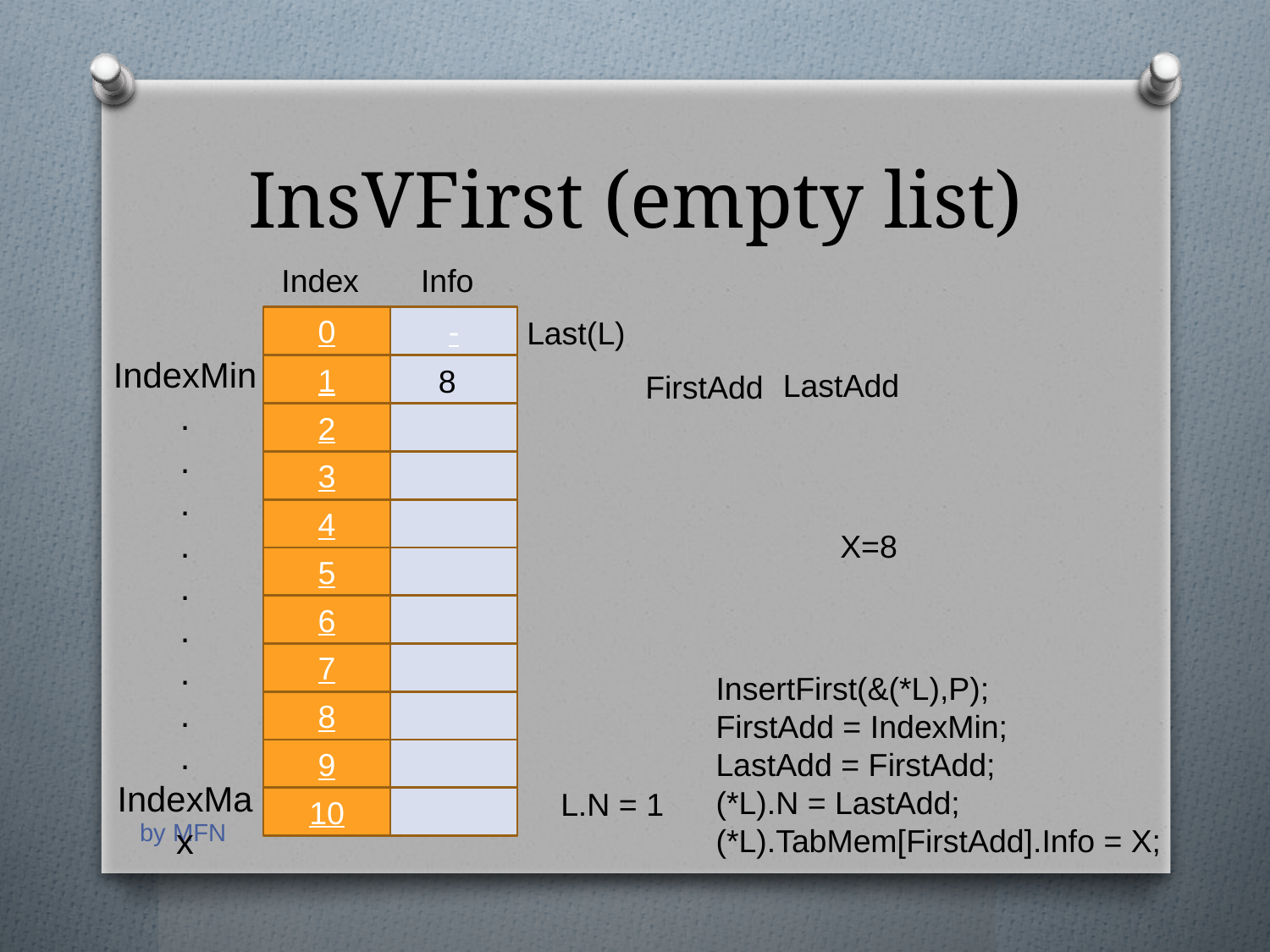

# InsVFirst (empty list)
Index
Info
0
-
1

2

3

4

5

6

7

8

9

10

Last(L)
IndexMin
.
.
.
.
.
.
.
.
.
IndexMax
8
LastAdd
FirstAdd
X=8
InsertFirst(&(*L),P);
FirstAdd = IndexMin;
LastAdd = FirstAdd;
(*L).N = LastAdd;
(*L).TabMem[FirstAdd].Info = X;
L.N = 1
by MFN